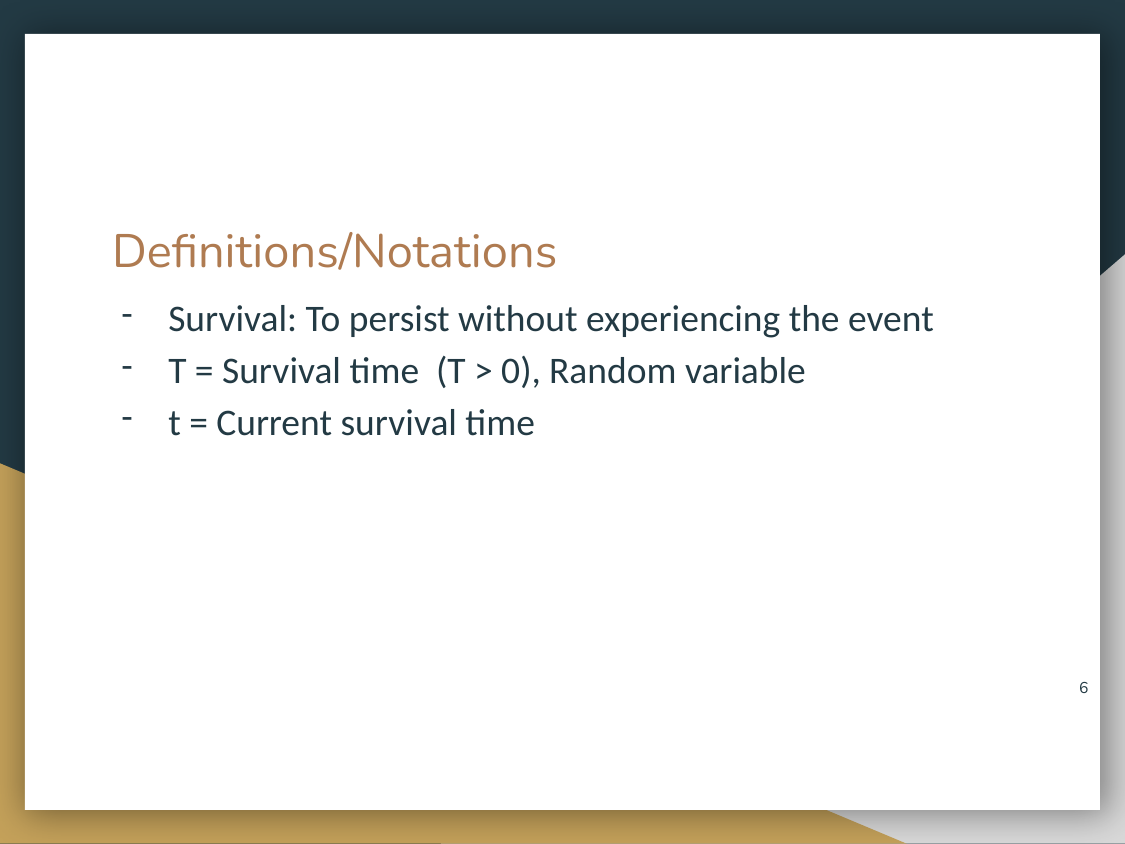

# Definitions/Notations
Survival: To persist without experiencing the event
T = Survival time  (T > 0), Random variable
t = Current survival time

6